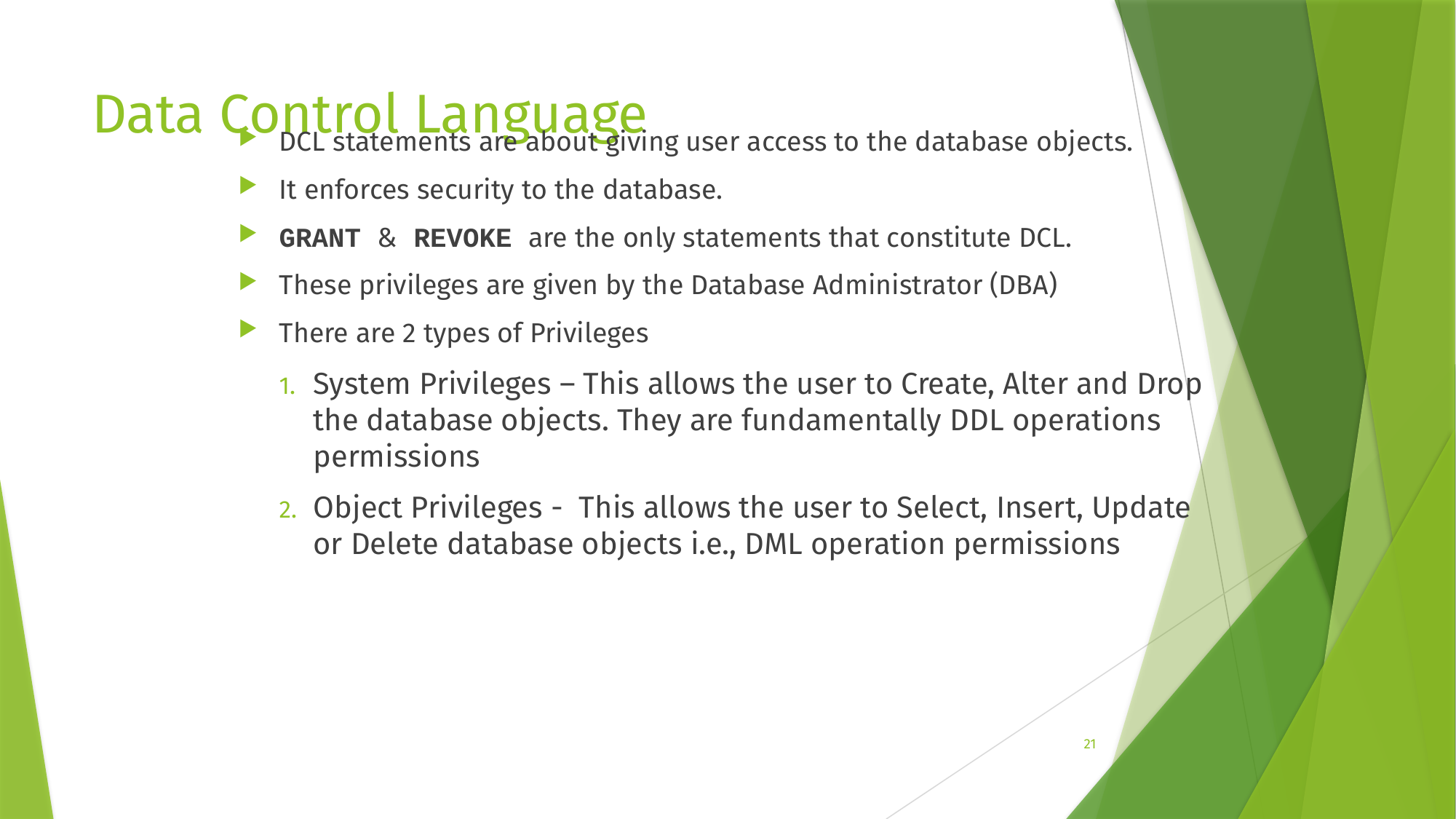

# Data Control Language
DCL statements are about giving user access to the database objects.
It enforces security to the database.
GRANT & REVOKE are the only statements that constitute DCL.
These privileges are given by the Database Administrator (DBA)
There are 2 types of Privileges
System Privileges – This allows the user to Create, Alter and Drop the database objects. They are fundamentally DDL operations permissions
Object Privileges -  This allows the user to Select, Insert, Update or Delete database objects i.e., DML operation permissions

21